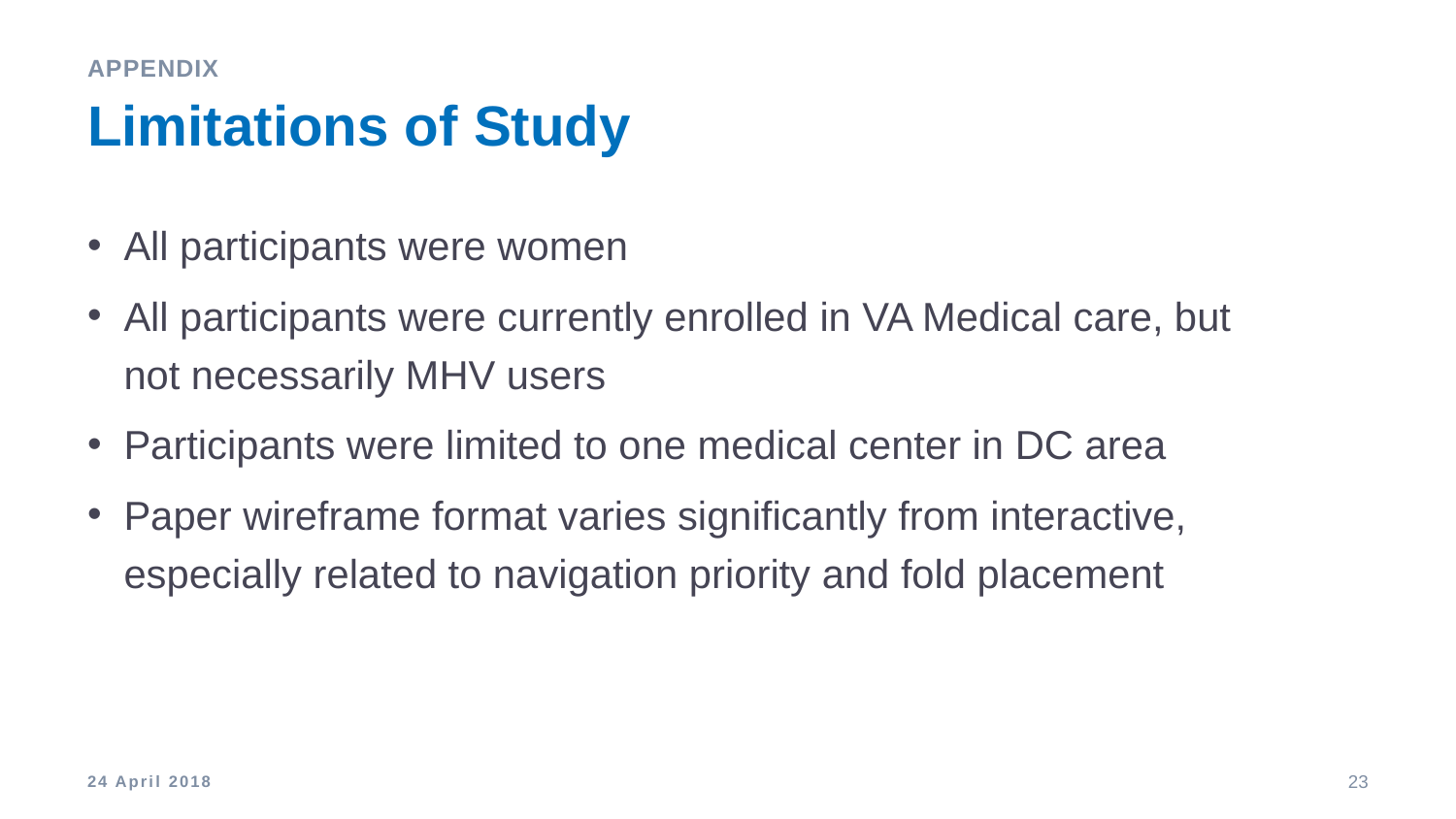

Appendix
# Limitations of Study
All participants were women
All participants were currently enrolled in VA Medical care, but not necessarily MHV users
Participants were limited to one medical center in DC area
Paper wireframe format varies significantly from interactive, especially related to navigation priority and fold placement
24 April 2018

23